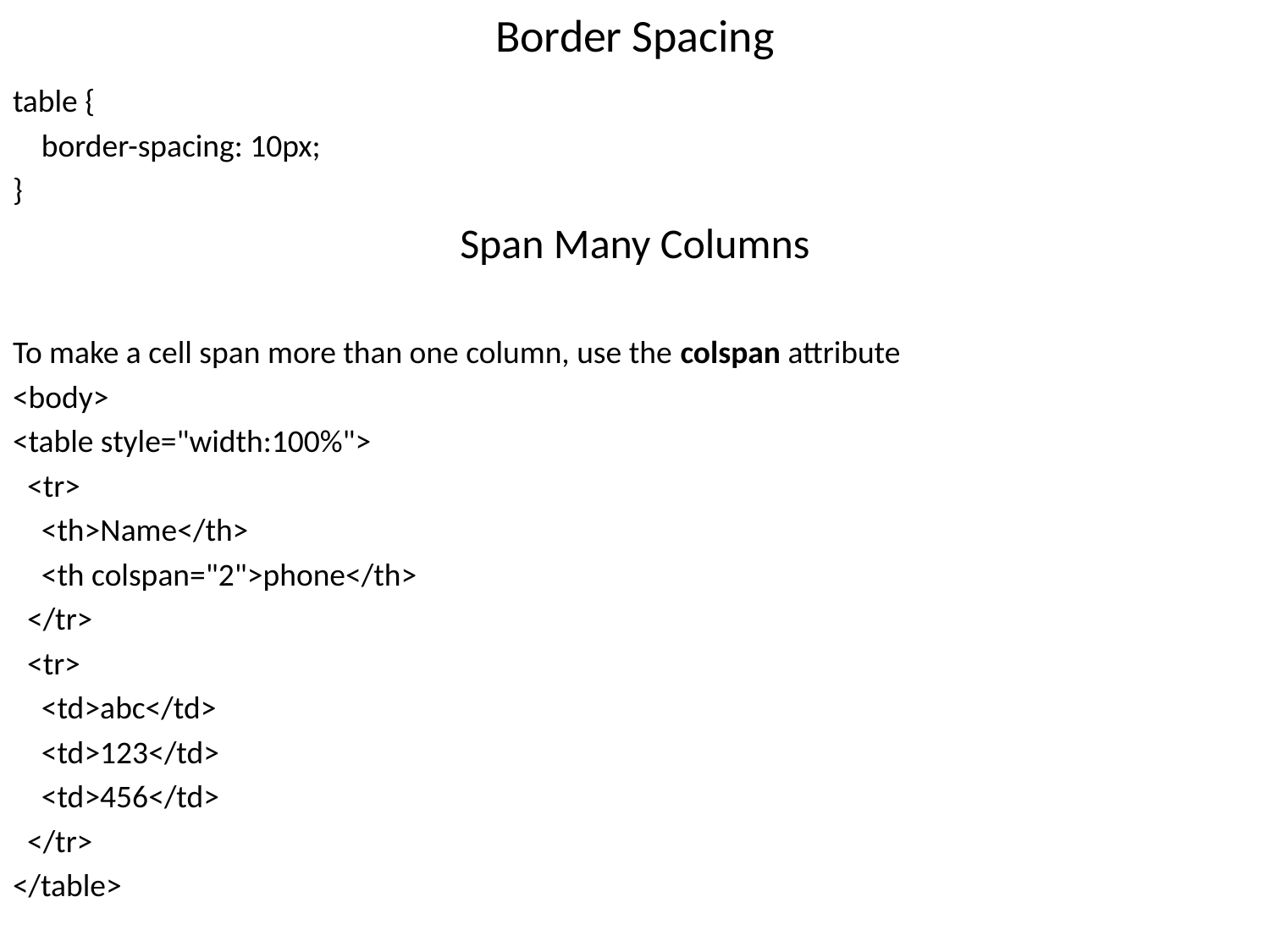

# Border Spacing
table {
    border-spacing: 10px;
}
Span Many Columns

To make a cell span more than one column, use the colspan attribute
<body>
<table style="width:100%">
  <tr>
    <th>Name</th>
    <th colspan="2">phone</th>
  </tr>
  <tr>
    <td>abc</td>
    <td>123</td>
    <td>456</td>
  </tr>
</table>